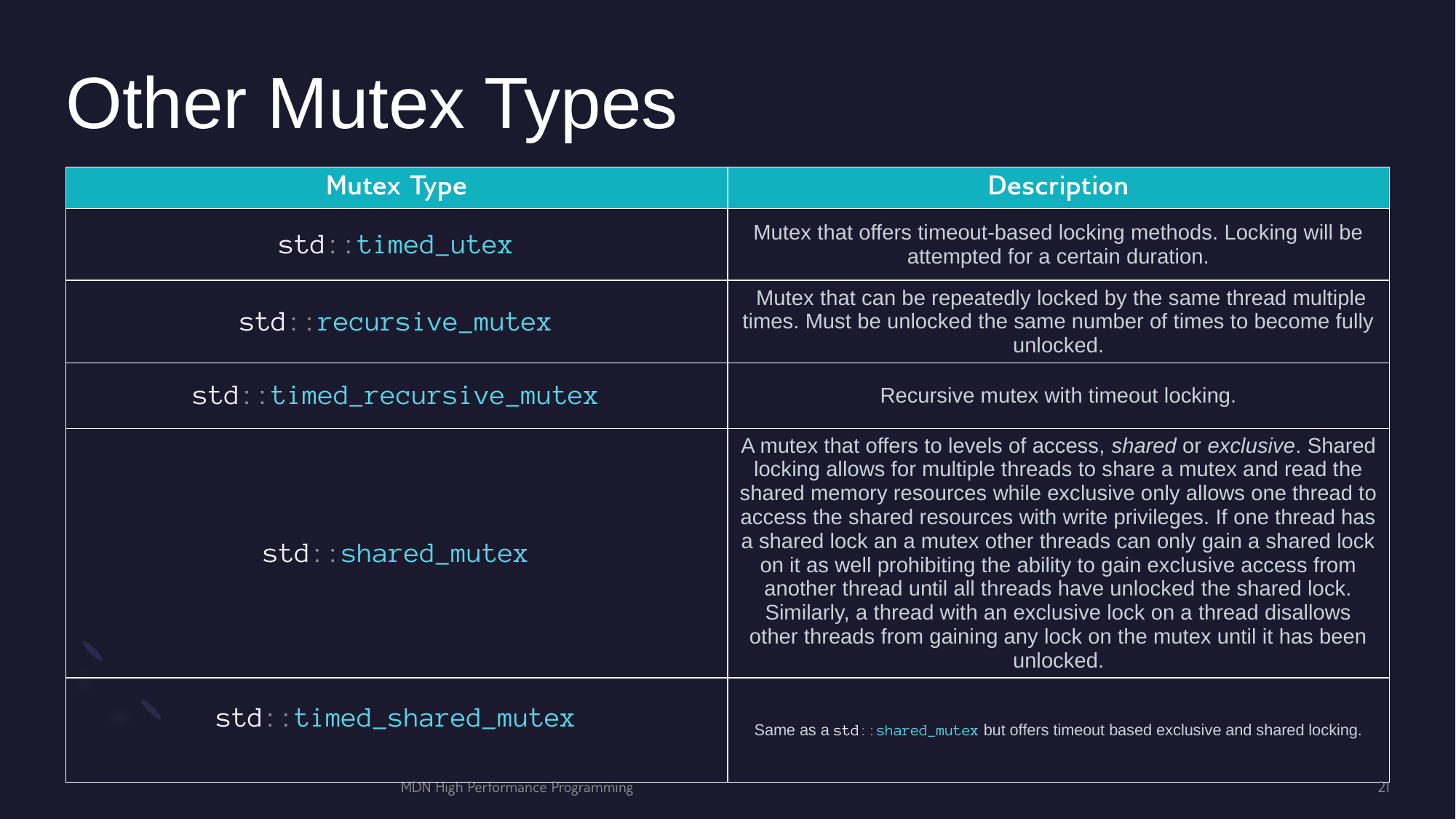

# Other Mutex Types
| Mutex Type | Description |
| --- | --- |
| std::timed\_utex | Mutex that offers timeout-based locking methods. Locking will be attempted for a certain duration. |
| std::recursive\_mutex | Mutex that can be repeatedly locked by the same thread multiple times. Must be unlocked the same number of times to become fully unlocked. |
| std::timed\_recursive\_mutex | Recursive mutex with timeout locking. |
| std::shared\_mutex | A mutex that offers to levels of access, shared or exclusive. Shared locking allows for multiple threads to share a mutex and read the shared memory resources while exclusive only allows one thread to access the shared resources with write privileges. If one thread has a shared lock an a mutex other threads can only gain a shared lock on it as well prohibiting the ability to gain exclusive access from another thread until all threads have unlocked the shared lock. Similarly, a thread with an exclusive lock on a thread disallows other threads from gaining any lock on the mutex until it has been unlocked. |
| std::timed\_shared\_mutex | Same as a std::shared\_mutex but offers timeout based exclusive and shared locking. |
MDN High Performance Programming
21